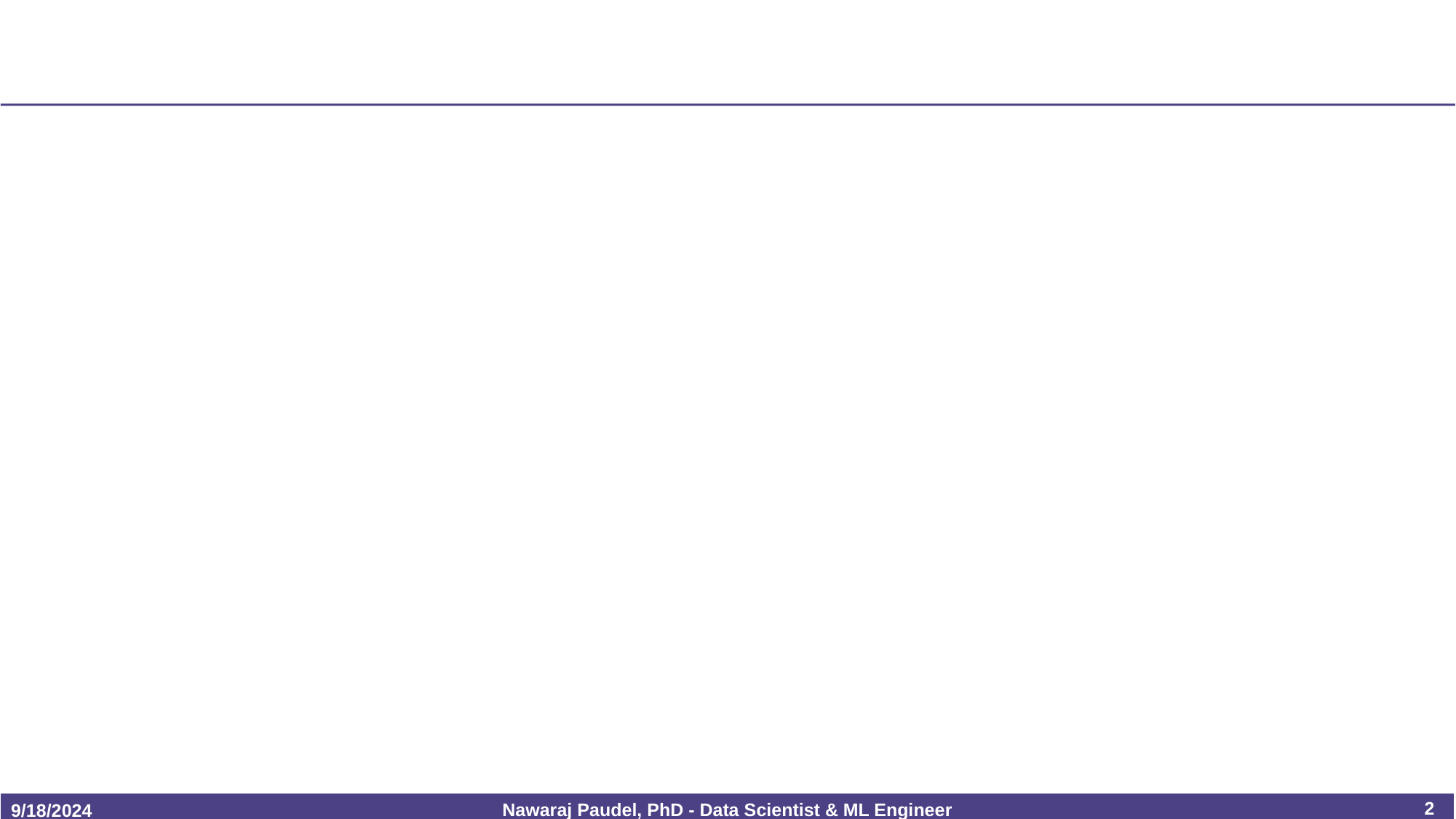

#

Nawaraj Paudel, PhD - Data Scientist & ML Engineer
2
9/18/2024